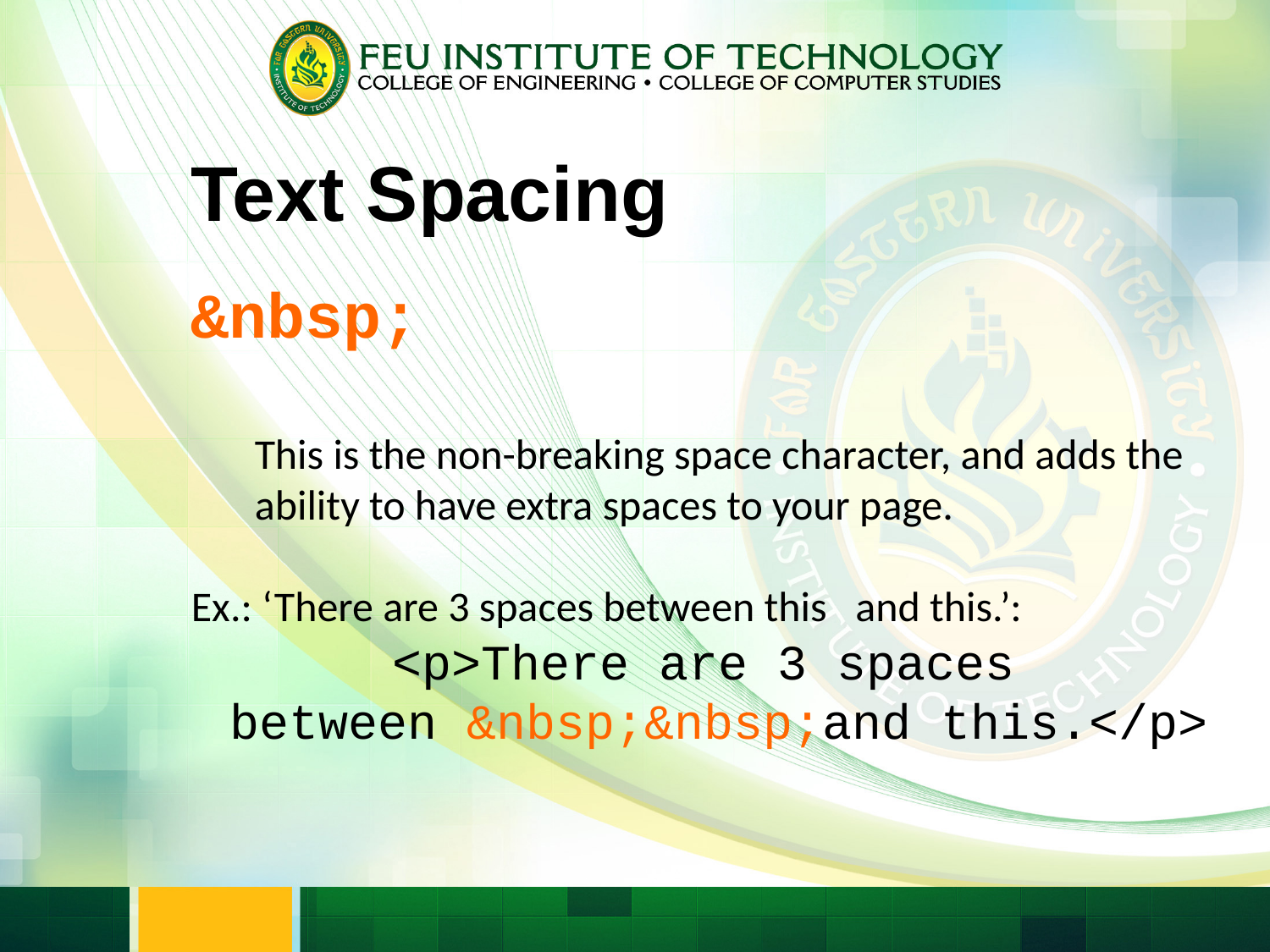

Text Spacing

&nbsp;

This is the non-breaking space character, and adds the ability to have extra spaces to your page.

Ex.: ‘There are 3 spaces between this   and this.’:
<p>There are 3 spaces
between &nbsp;&nbsp;and this.</p>